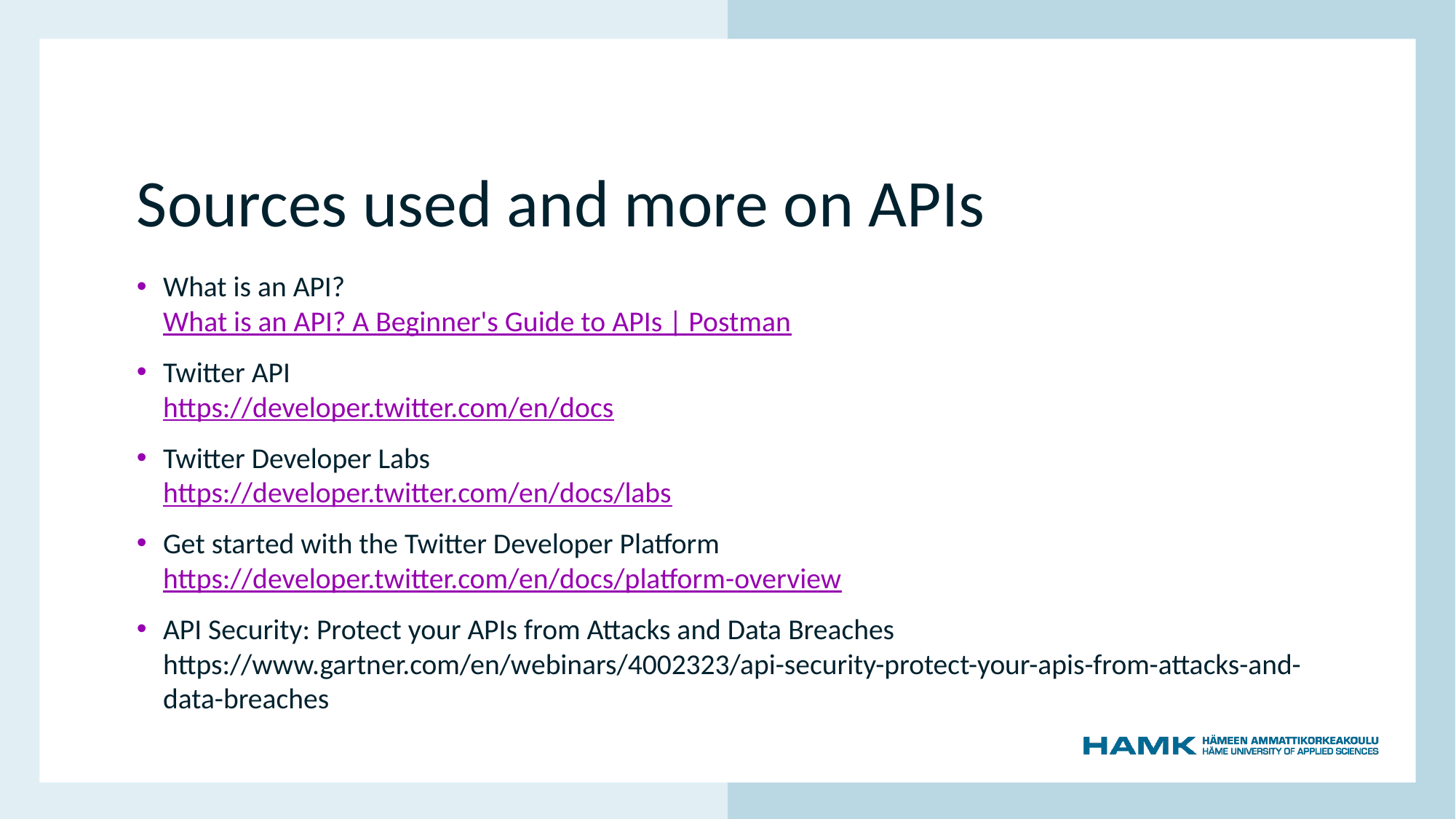

# Sources used and more on APIs
What is an API?
What is an API? A Beginner's Guide to APIs | Postman
Twitter API
https://developer.twitter.com/en/docs
Twitter Developer Labs
https://developer.twitter.com/en/docs/labs
Get started with the Twitter Developer Platform
https://developer.twitter.com/en/docs/platform-overview
API Security: Protect your APIs from Attacks and Data Breaches
https://www.gartner.com/en/webinars/4002323/api-security-protect-your-apis-from-attacks-and-data-breaches